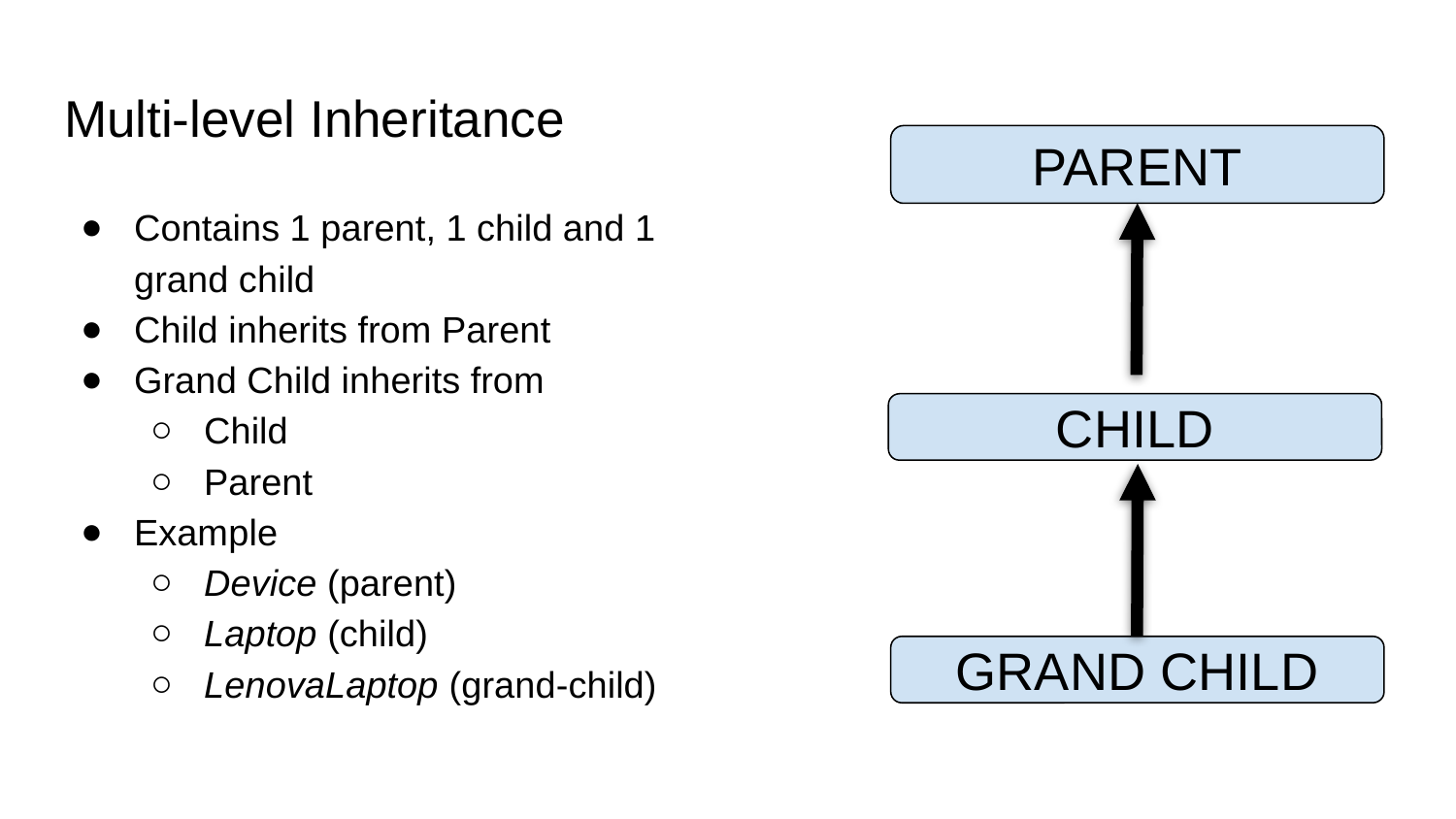

# Multi-level Inheritance
PARENT
CHILD
GRAND CHILD
Contains 1 parent, 1 child and 1 grand child
Child inherits from Parent
Grand Child inherits from
Child
Parent
Example
Device (parent)
Laptop (child)
LenovaLaptop (grand-child)